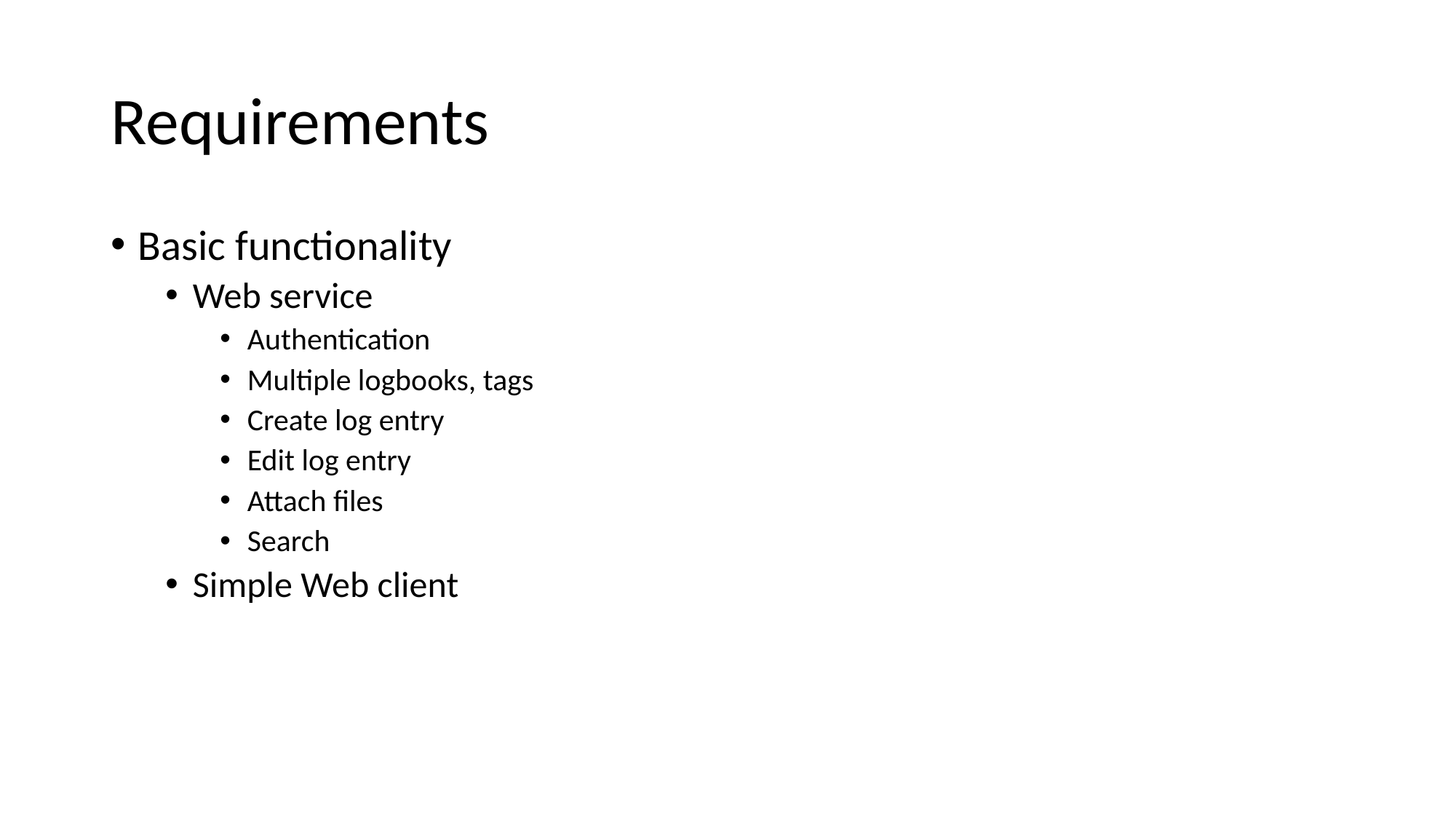

# Requirements
Basic functionality
Web service
Authentication
Multiple logbooks, tags
Create log entry
Edit log entry
Attach files
Search
Simple Web client